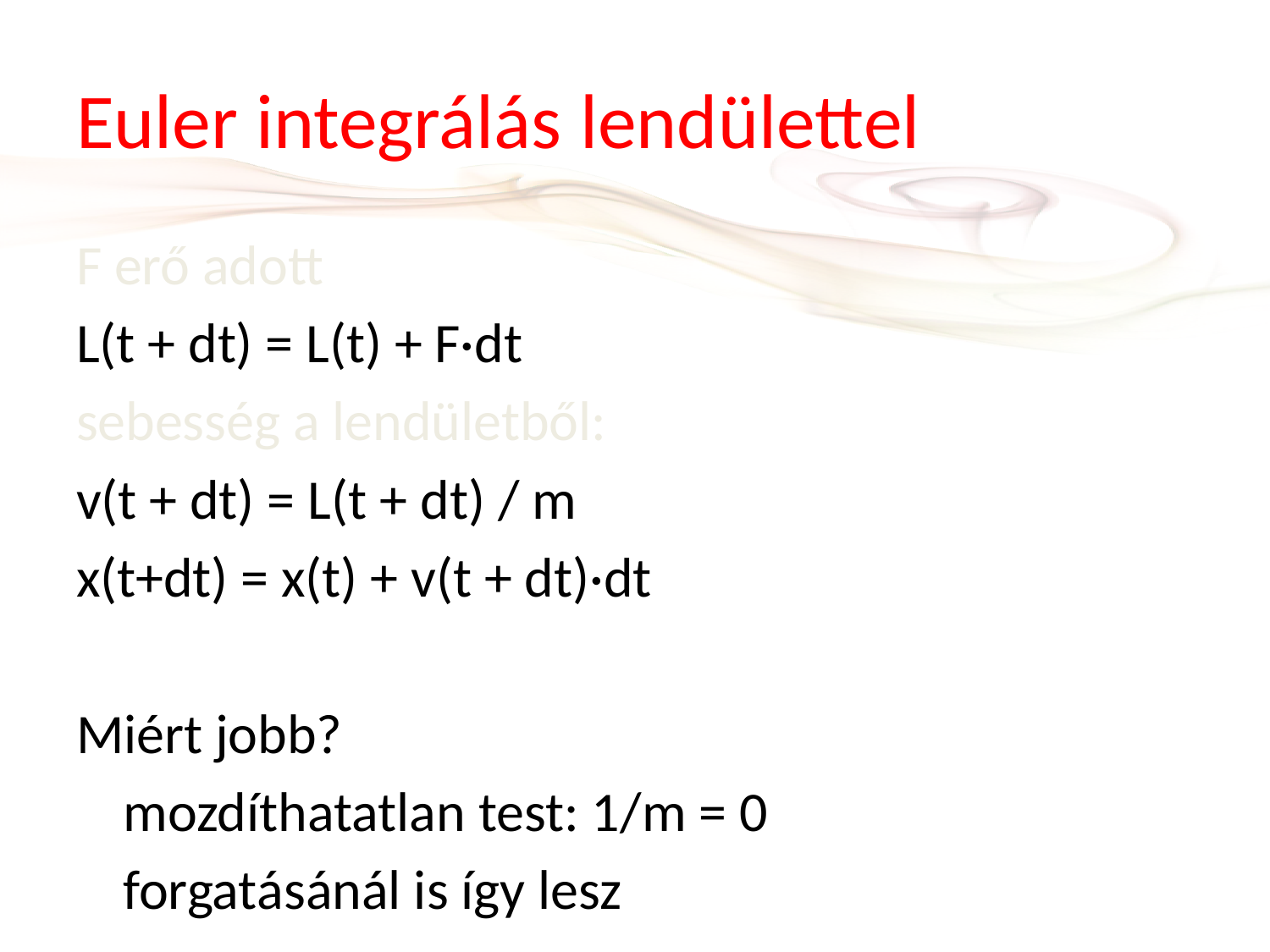

# Euler integrálás lendülettel
F erő adott
L(t + dt) = L(t) + F·dt
sebesség a lendületből:
v(t + dt) = L(t + dt) / m
x(t+dt) = x(t) + v(t + dt)·dt

Miért jobb?
	mozdíthatatlan test: 1/m = 0
	forgatásánál is így lesz